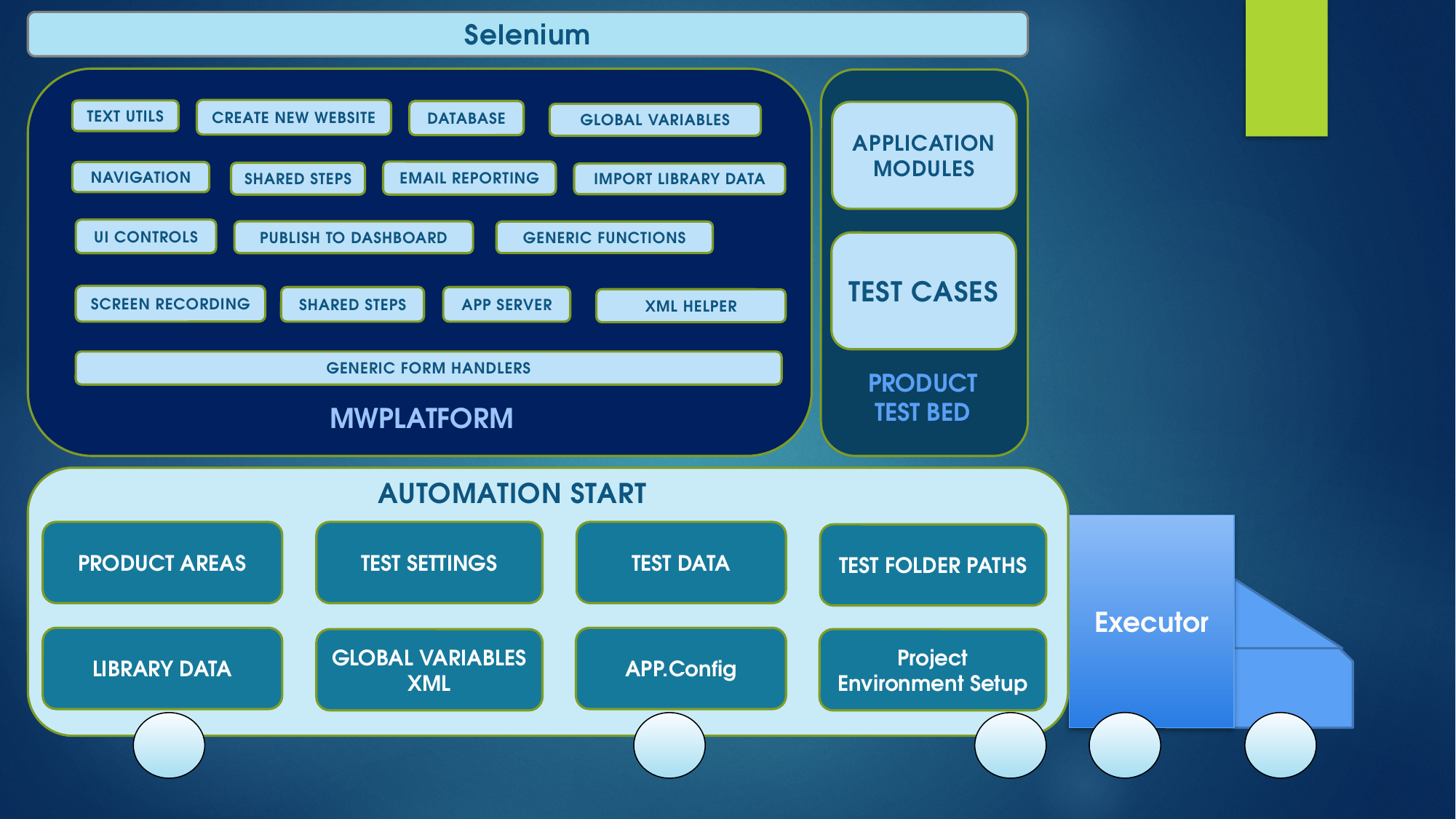

Selenium

CREATE NEW WEBSITE
TEXT UTILS
DATABASE
GLOBAL VARIABLES
EMAIL REPORTING
NAVIGATION
SHARED STEPS
IMPORT LIBRARY DATA
UI CONTROLS
PUBLISH TO DASHBOARD
GENERIC FUNCTIONS
SCREEN RECORDING
SHARED STEPS
APP SERVER
XML HELPER
GENERIC FORM HANDLERS

APPLICATION MODULES
TEST CASES
PRODUCT TEST BED
MWPLATFORM

Executor
PRODUCT AREAS
TEST SETTINGS
TEST DATA
TEST FOLDER PATHS

LIBRARY DATA
APP.Config
GLOBAL VARIABLES XML
Project Environment Setup

AUTOMATION START